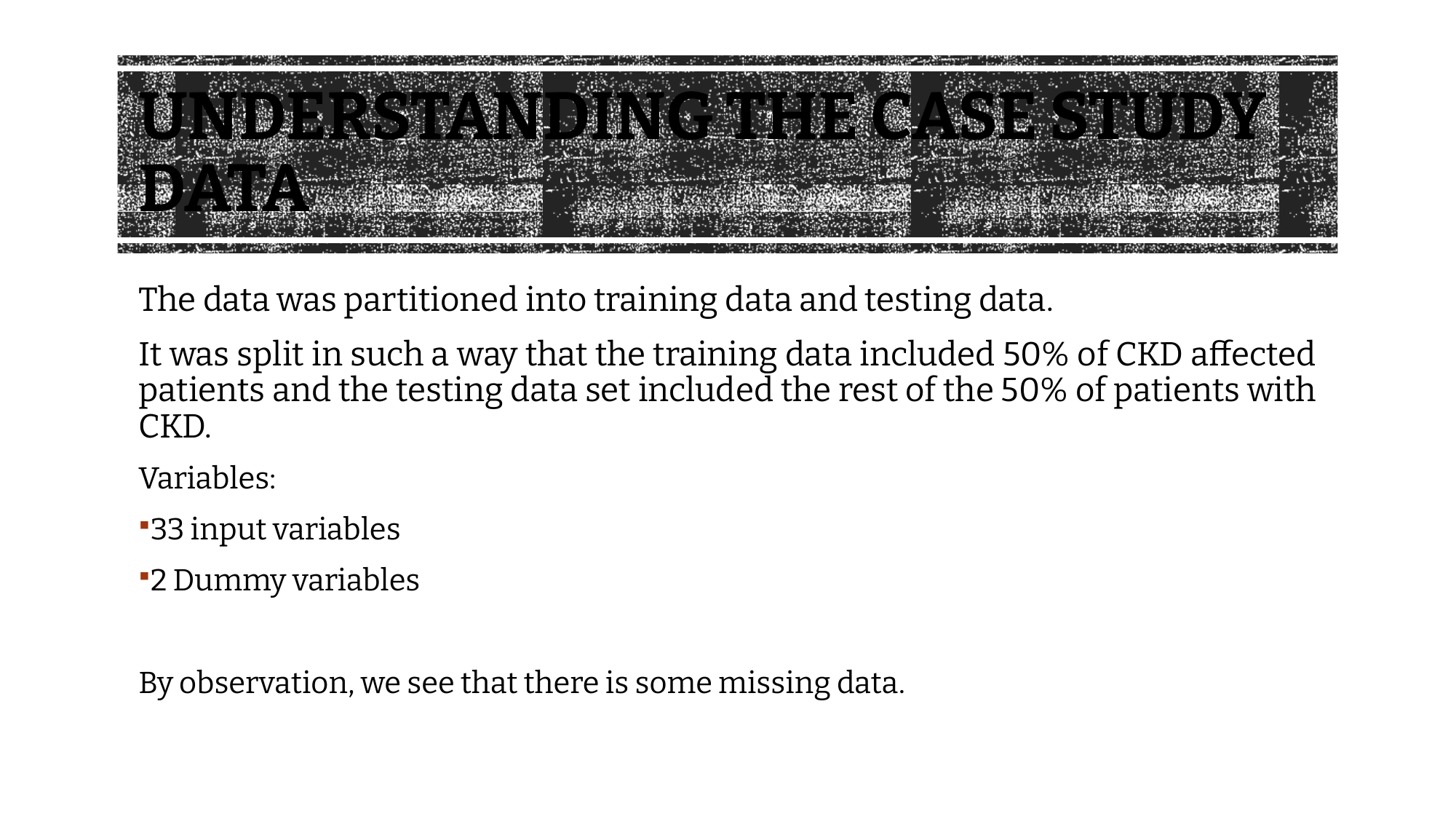

# Understanding the Case Study data

The data was partitioned into training data and testing data.
It was split in such a way that the training data included 50% of CKD affected patients and the testing data set included the rest of the 50% of patients with CKD.
Variables:
33 input variables
2 Dummy variables

By observation, we see that there is some missing data.